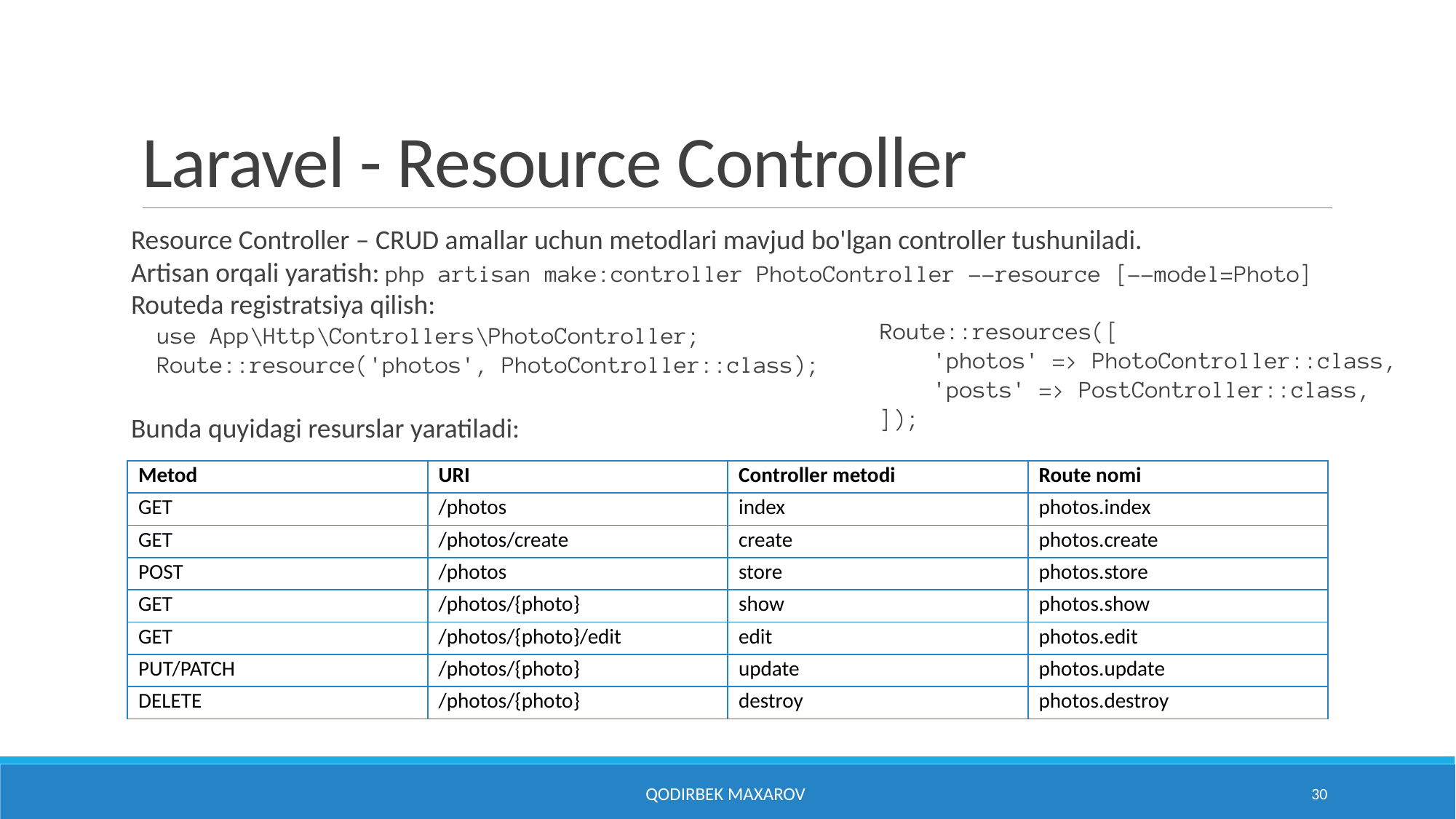

# Laravel - Resource Controller
Resource Controller – CRUD amallar uchun metodlari mavjud bo'lgan controller tushuniladi.
Artisan orqali yaratish: php artisan make:controller PhotoController --resource [--model=Photo]
Routeda registratsiya qilish:
  use App\Http\Controllers\PhotoController;
  Route::resource('photos', PhotoController::class);

Bunda quyidagi resurslar yaratiladi:
Route::resources([
    'photos' => PhotoController::class,
    'posts' => PostController::class,
]);
| Metod | URI | Controller metodi | Route nomi |
| --- | --- | --- | --- |
| GET | /photos | index | photos.index |
| GET | /photos/create | create | photos.create |
| POST | /photos | store | photos.store |
| GET | /photos/{photo} | show | photos.show |
| GET | /photos/{photo}/edit | edit | photos.edit |
| PUT/PATCH | /photos/{photo} | update | photos.update |
| DELETE | /photos/{photo} | destroy | photos.destroy |
Qodirbek Maxarov
30